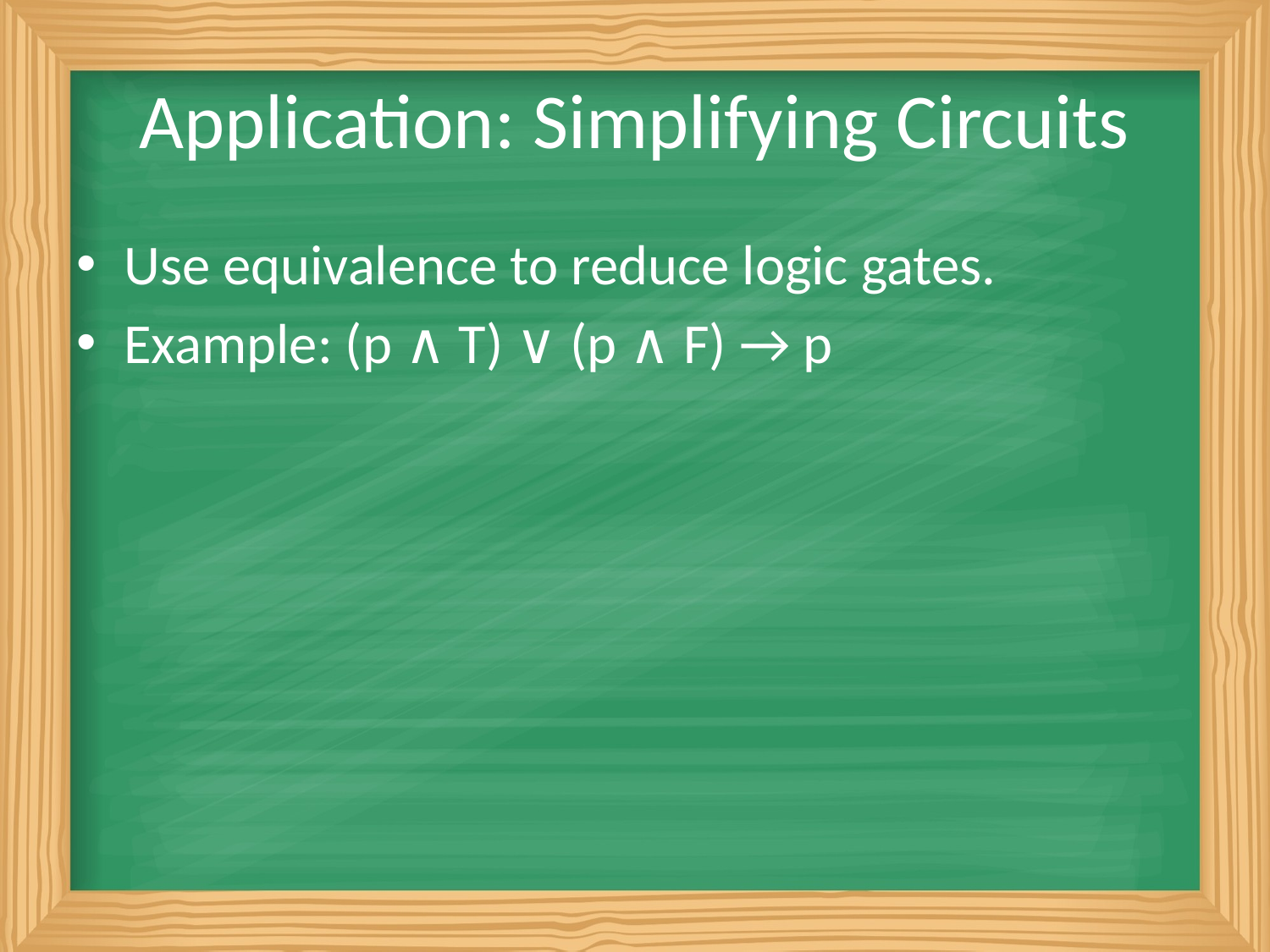

# Application: Simplifying Circuits
Use equivalence to reduce logic gates.
Example: (p ∧ T) ∨ (p ∧ F) → p